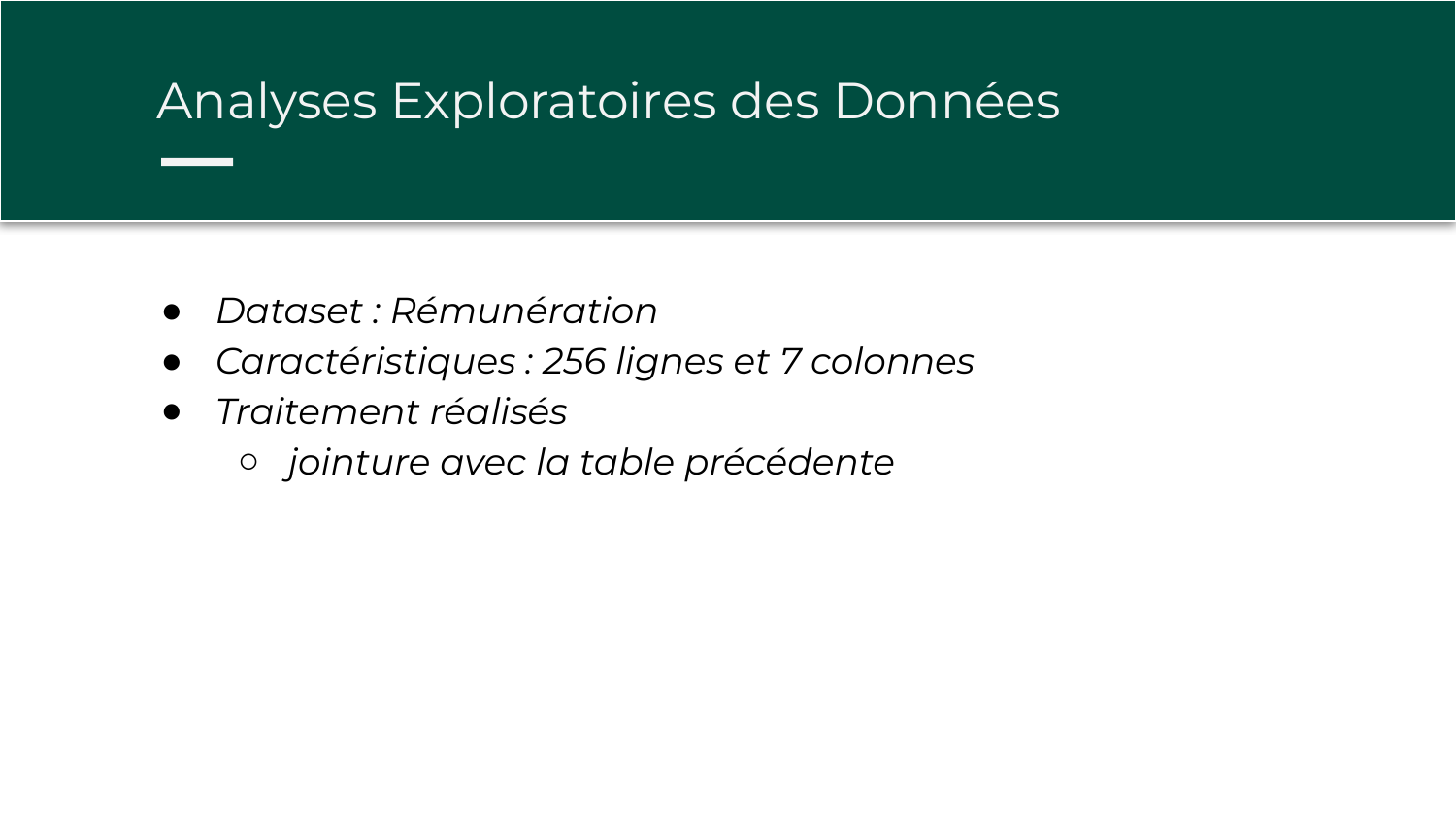

Analyses Exploratoires des Données

Dataset : Rémunération
Caractéristiques : 256 lignes et 7 colonnes
Traitement réalisés
jointure avec la table précédente